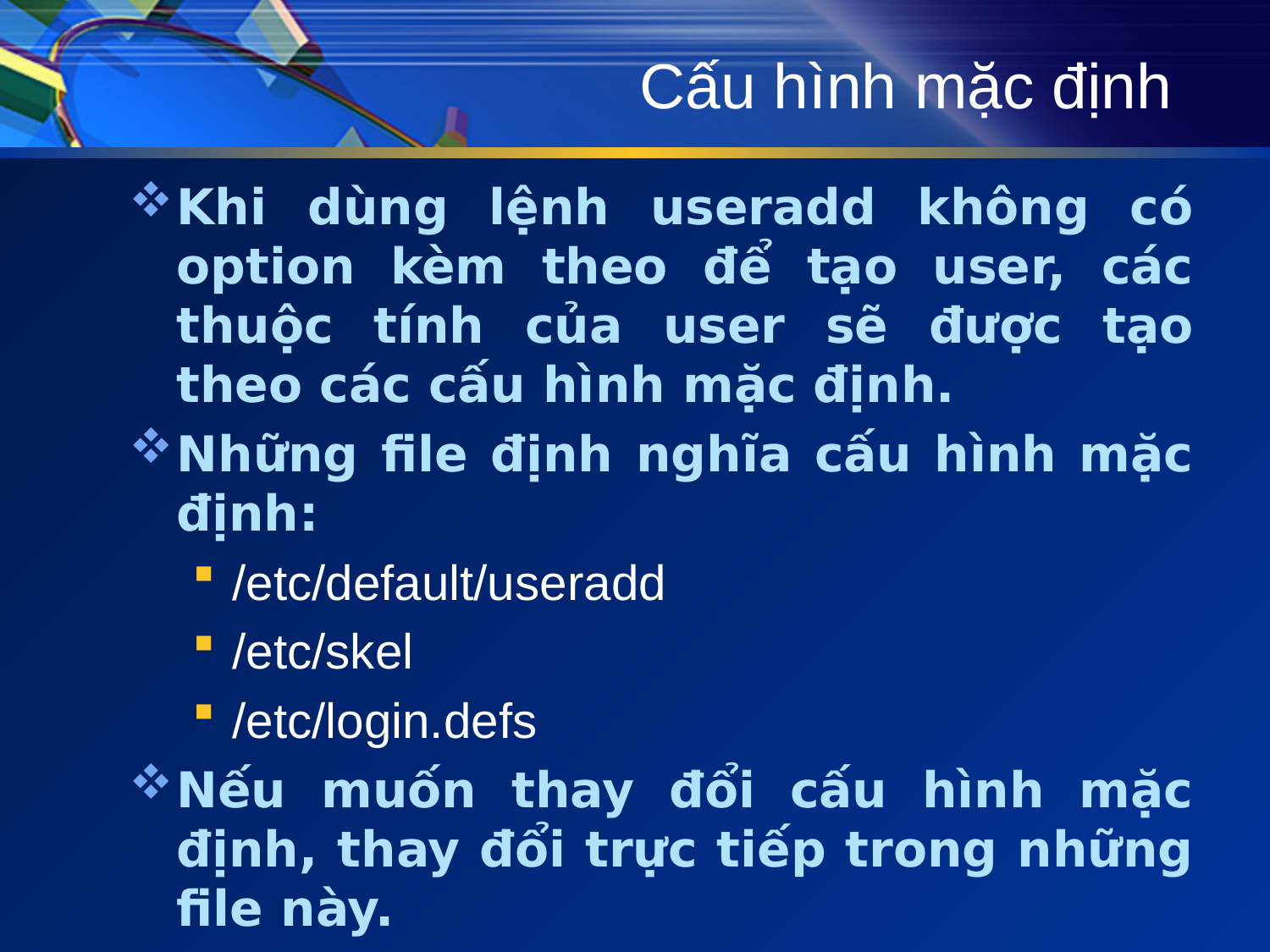

# Cấu hình mặc định
Khi dùng lệnh useradd không có option kèm theo để tạo user, các thuộc tính của user sẽ được tạo theo các cấu hình mặc định.
Những file định nghĩa cấu hình mặc định:
/etc/default/useradd
/etc/skel
/etc/login.defs
Nếu muốn thay đổi cấu hình mặc định, thay đổi trực tiếp trong những file này.